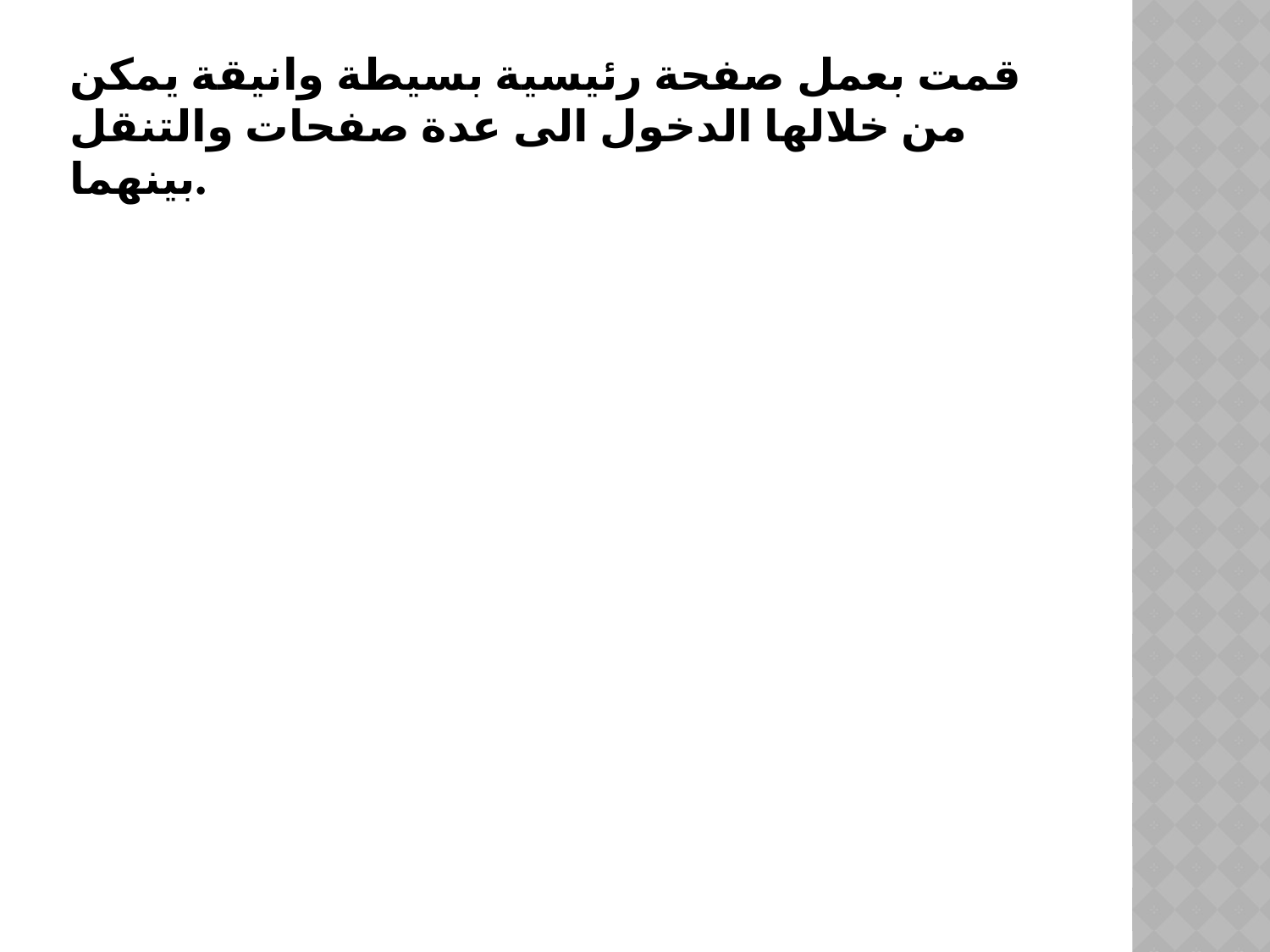

# قمت بعمل صفحة رئيسية بسيطة وانيقة يمكن من خلالها الدخول الى عدة صفحات والتنقل بينهما.